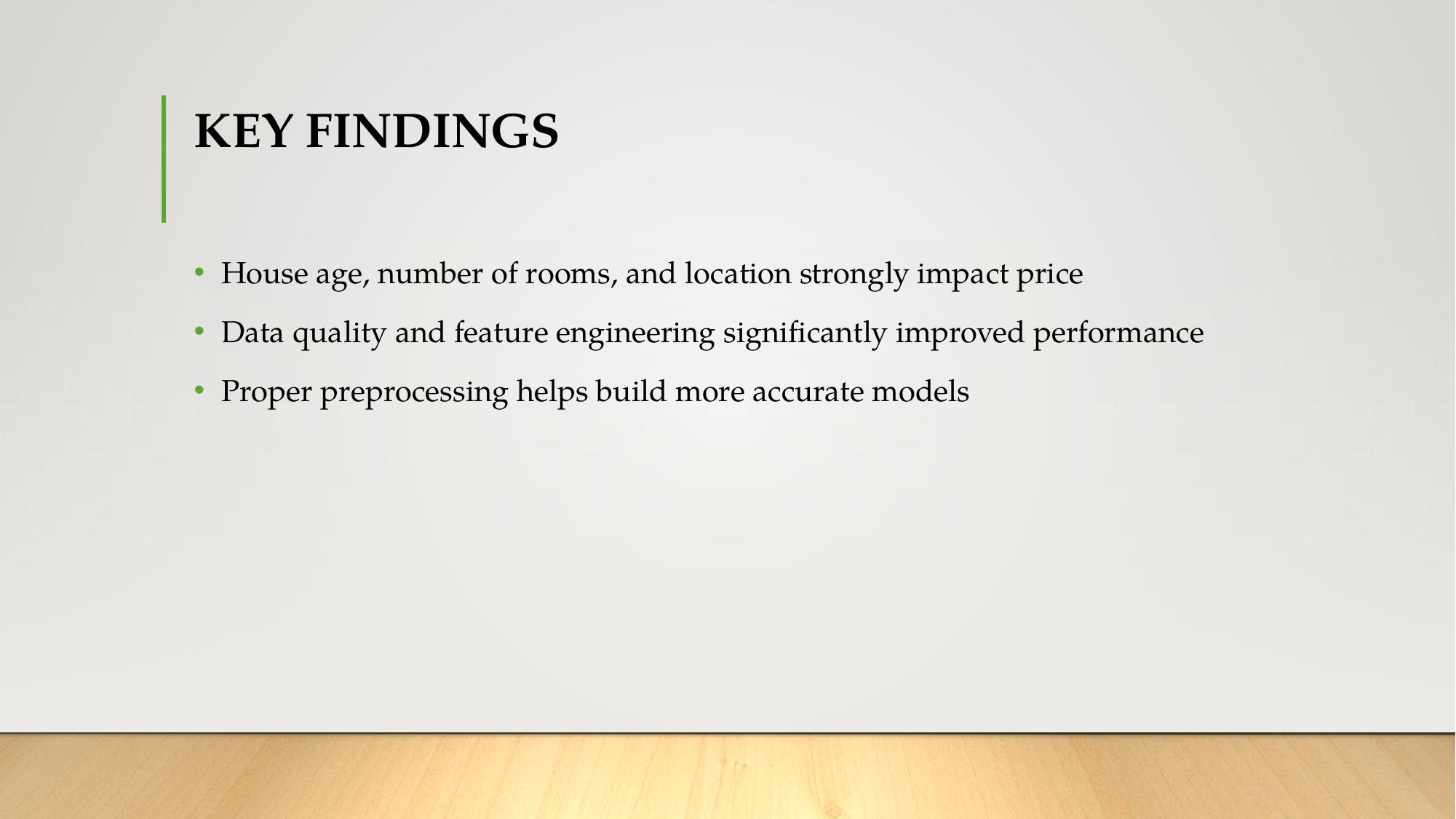

# KEY FINDINGS
House age, number of rooms, and location strongly impact price
Data quality and feature engineering significantly improved performance
Proper preprocessing helps build more accurate models